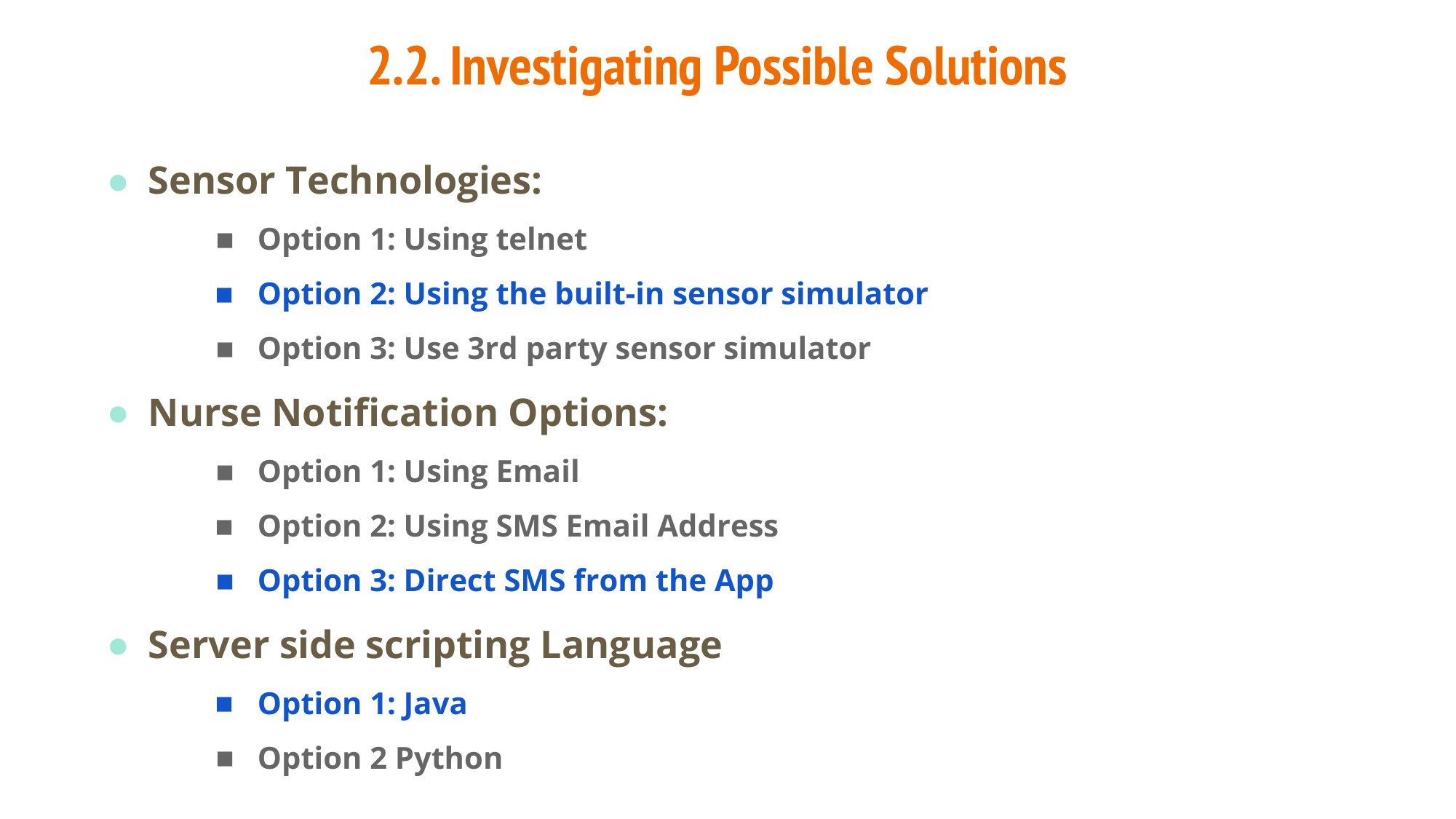

# 2.2. Investigating Possible Solutions
Sensor Technologies:
Option 1: Using telnet
Option 2: Using the built-in sensor simulator
Option 3: Use 3rd party sensor simulator
Nurse Notification Options:
Option 1: Using Email
Option 2: Using SMS Email Address
Option 3: Direct SMS from the App
Server side scripting Language
Option 1: Java
Option 2 Python